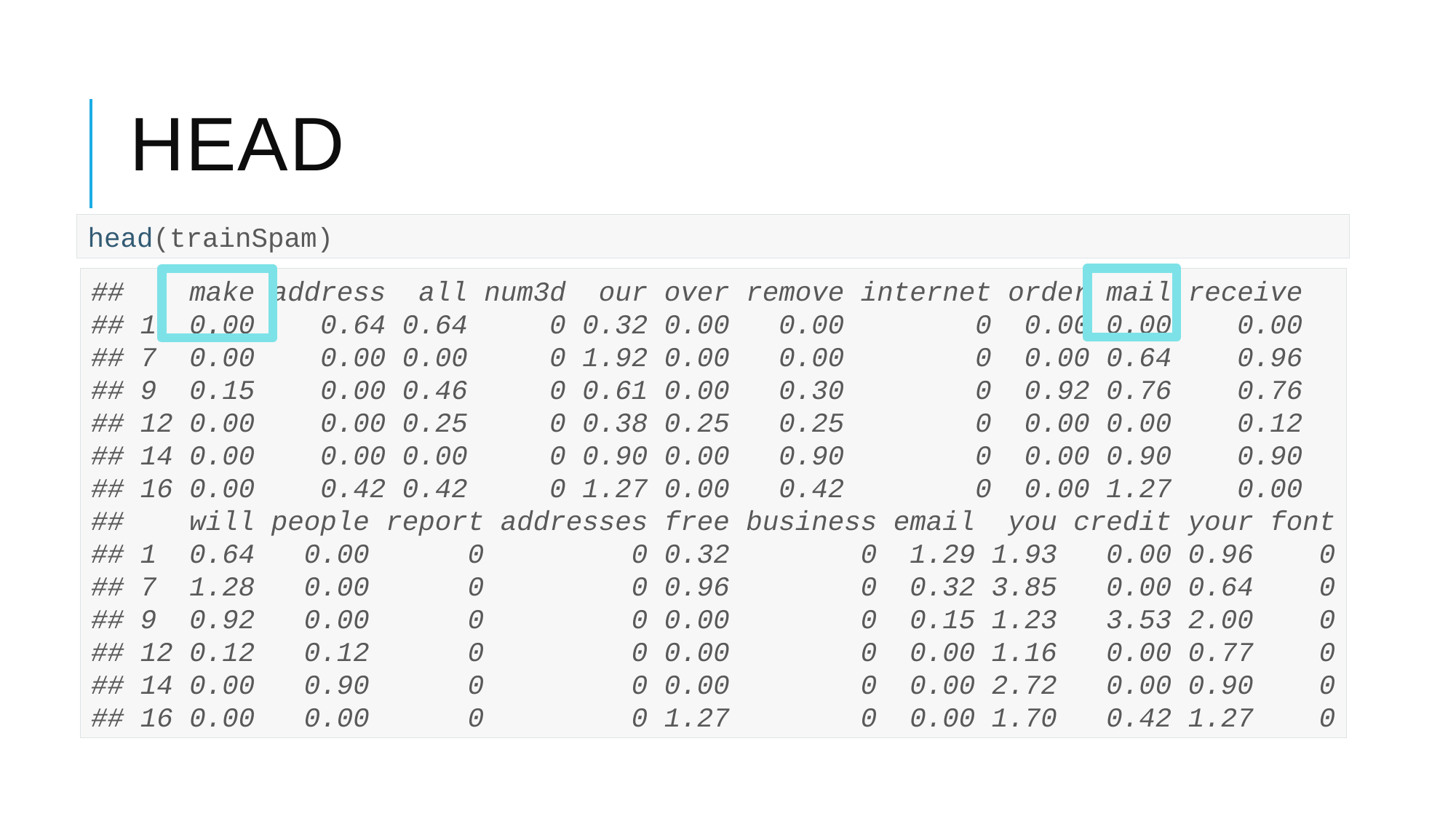

# Head
head(trainSpam)

##    make address  all num3d  our over remove internet order mail receive
## 1  0.00    0.64 0.64     0 0.32 0.00   0.00        0  0.00 0.00    0.00
## 7  0.00    0.00 0.00     0 1.92 0.00   0.00        0  0.00 0.64    0.96
## 9  0.15    0.00 0.46     0 0.61 0.00   0.30        0  0.92 0.76    0.76
## 12 0.00    0.00 0.25     0 0.38 0.25   0.25        0  0.00 0.00    0.12
## 14 0.00    0.00 0.00     0 0.90 0.00   0.90        0  0.00 0.90    0.90
## 16 0.00    0.42 0.42     0 1.27 0.00   0.42        0  0.00 1.27    0.00
##    will people report addresses free business email  you credit your font
## 1  0.64   0.00      0         0 0.32        0  1.29 1.93   0.00 0.96    0
## 7  1.28   0.00      0         0 0.96        0  0.32 3.85   0.00 0.64    0
## 9  0.92   0.00      0         0 0.00        0  0.15 1.23   3.53 2.00    0
## 12 0.12   0.12      0         0 0.00        0  0.00 1.16   0.00 0.77    0
## 14 0.00   0.90      0         0 0.00        0  0.00 2.72   0.00 0.90    0
## 16 0.00   0.00      0         0 1.27        0  0.00 1.70   0.42 1.27    0